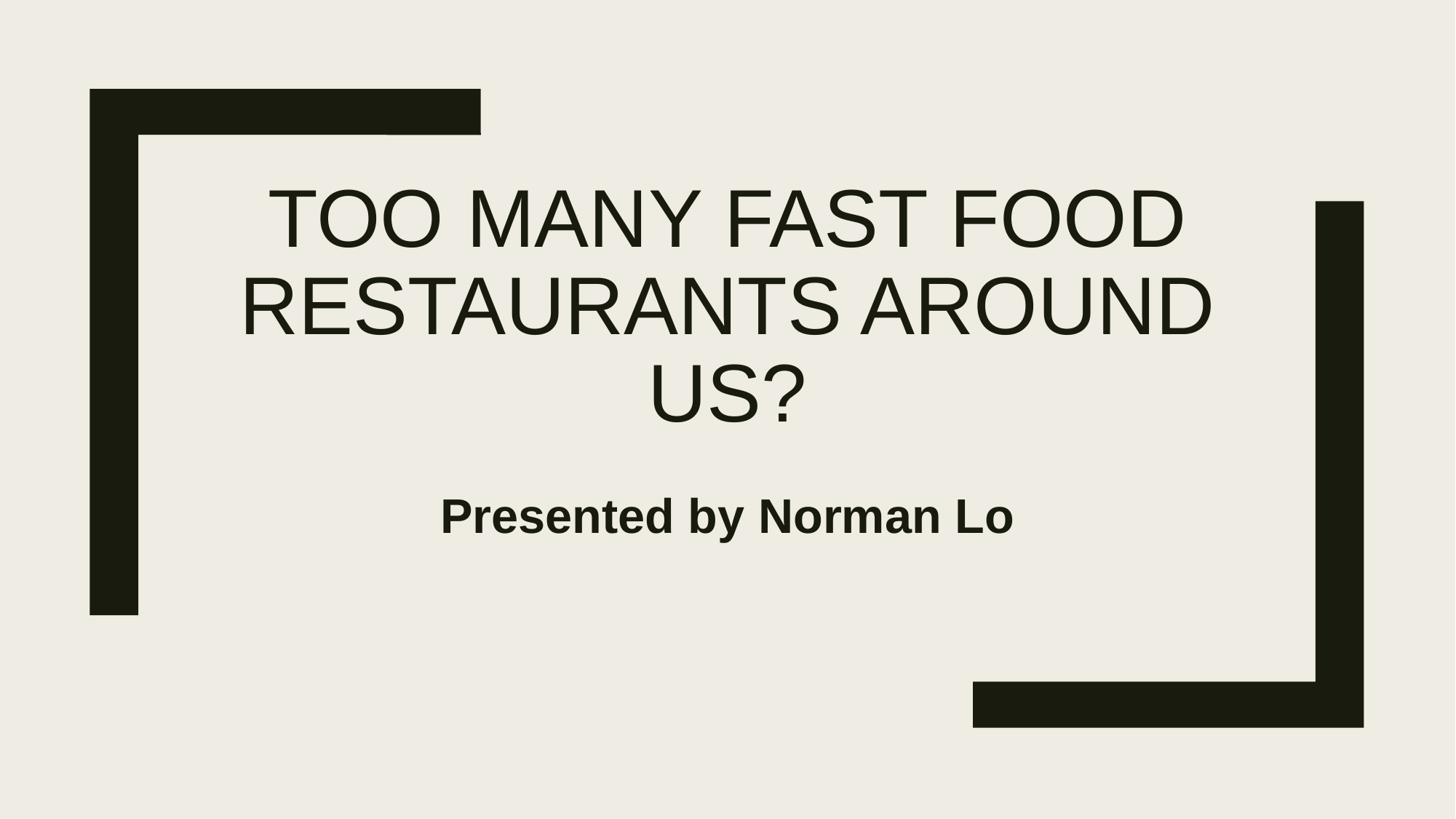

# Too many fast food Restaurants around us?
Presented by Norman Lo